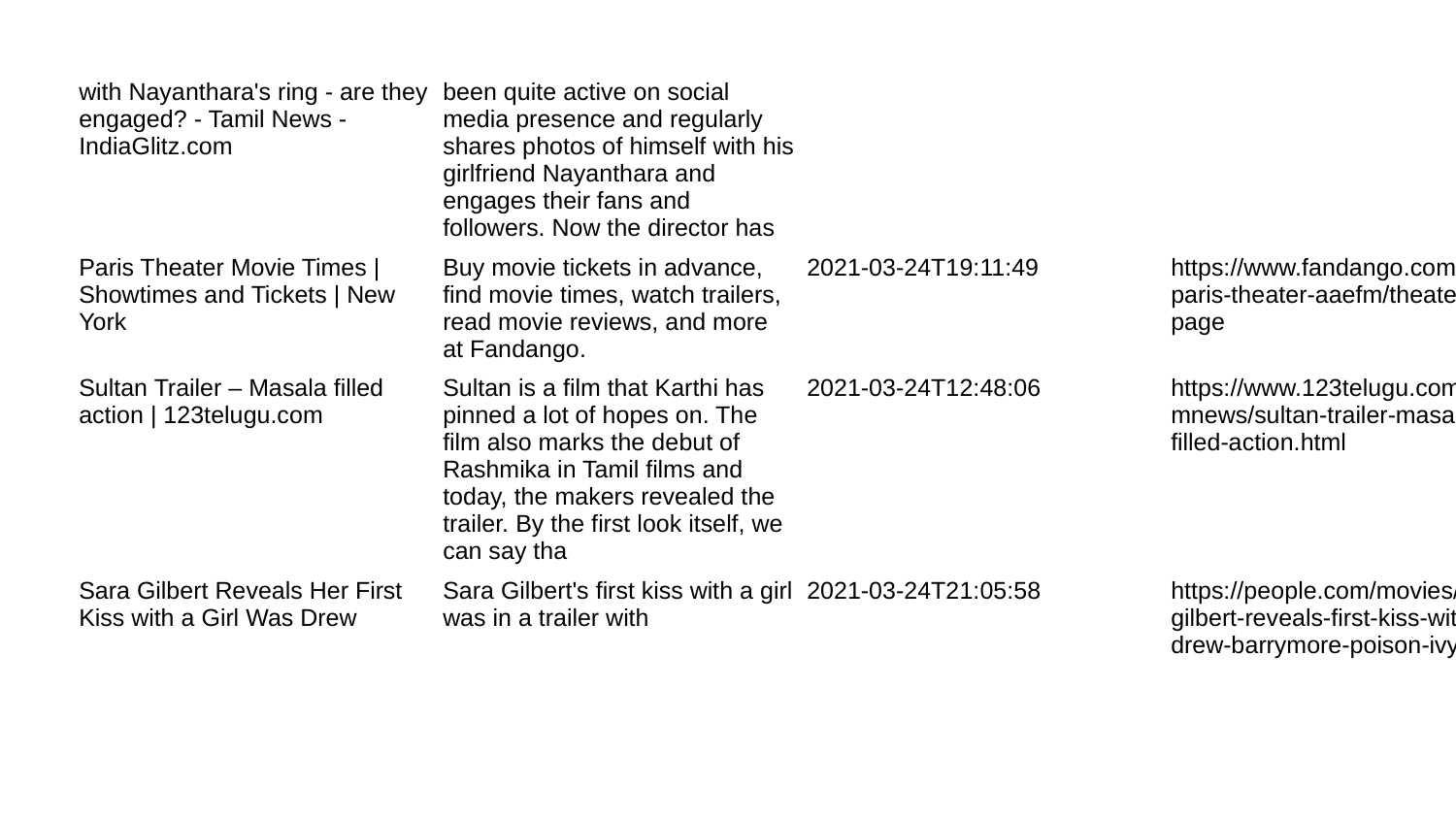

| with Nayanthara's ring - are they engaged? - Tamil News - IndiaGlitz.com | been quite active on social media presence and regularly shares photos of himself with his girlfriend Nayanthara and engages their fans and followers. Now the director has |  |  |
| --- | --- | --- | --- |
| Paris Theater Movie Times | Showtimes and Tickets | New York | Buy movie tickets in advance, find movie times, watch trailers, read movie reviews, and more at Fandango. | 2021-03-24T19:11:49 | https://www.fandango.com/paris-theater-aaefm/theater-page |
| Sultan Trailer – Masala filled action | 123telugu.com | Sultan is a film that Karthi has pinned a lot of hopes on. The film also marks the debut of Rashmika in Tamil films and today, the makers revealed the trailer. By the first look itself, we can say tha | 2021-03-24T12:48:06 | https://www.123telugu.com/mnews/sultan-trailer-masala-filled-action.html |
| Sara Gilbert Reveals Her First Kiss with a Girl Was Drew | Sara Gilbert's first kiss with a girl was in a trailer with | 2021-03-24T21:05:58 | https://people.com/movies/sara-gilbert-reveals-first-kiss-with-girl-drew-barrymore-poison-ivy/ |